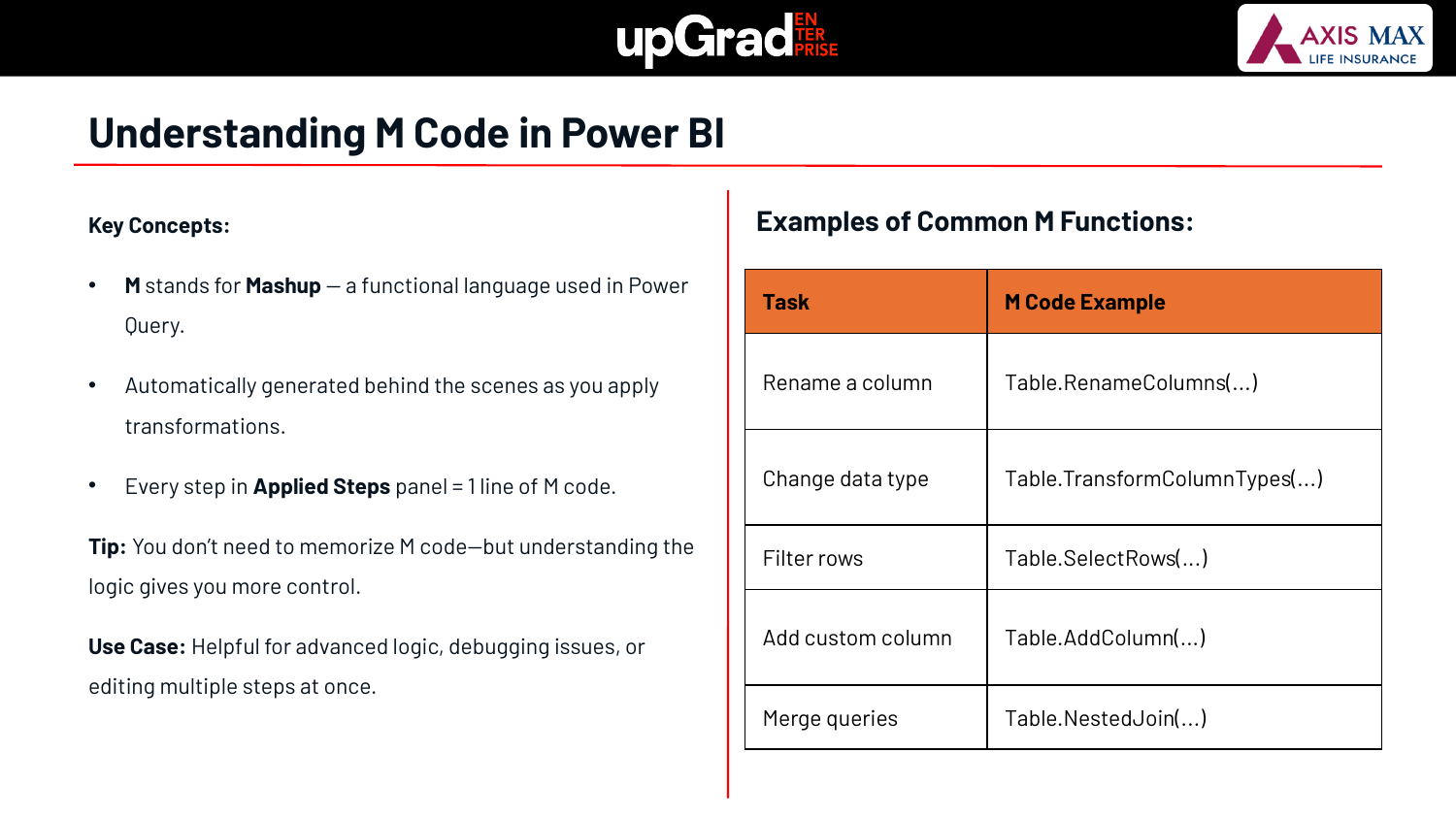

Understanding M Code in Power BI
Key Concepts:
M stands for Mashup — a functional language used in Power Query.
Automatically generated behind the scenes as you apply transformations.
Every step in Applied Steps panel = 1 line of M code.
Tip: You don’t need to memorize M code—but understanding the logic gives you more control.
Use Case: Helpful for advanced logic, debugging issues, or editing multiple steps at once.
Examples of Common M Functions:
| Task | M Code Example |
| --- | --- |
| Rename a column | Table.RenameColumns(...) |
| Change data type | Table.TransformColumnTypes(...) |
| Filter rows | Table.SelectRows(...) |
| Add custom column | Table.AddColumn(...) |
| Merge queries | Table.NestedJoin(...) |